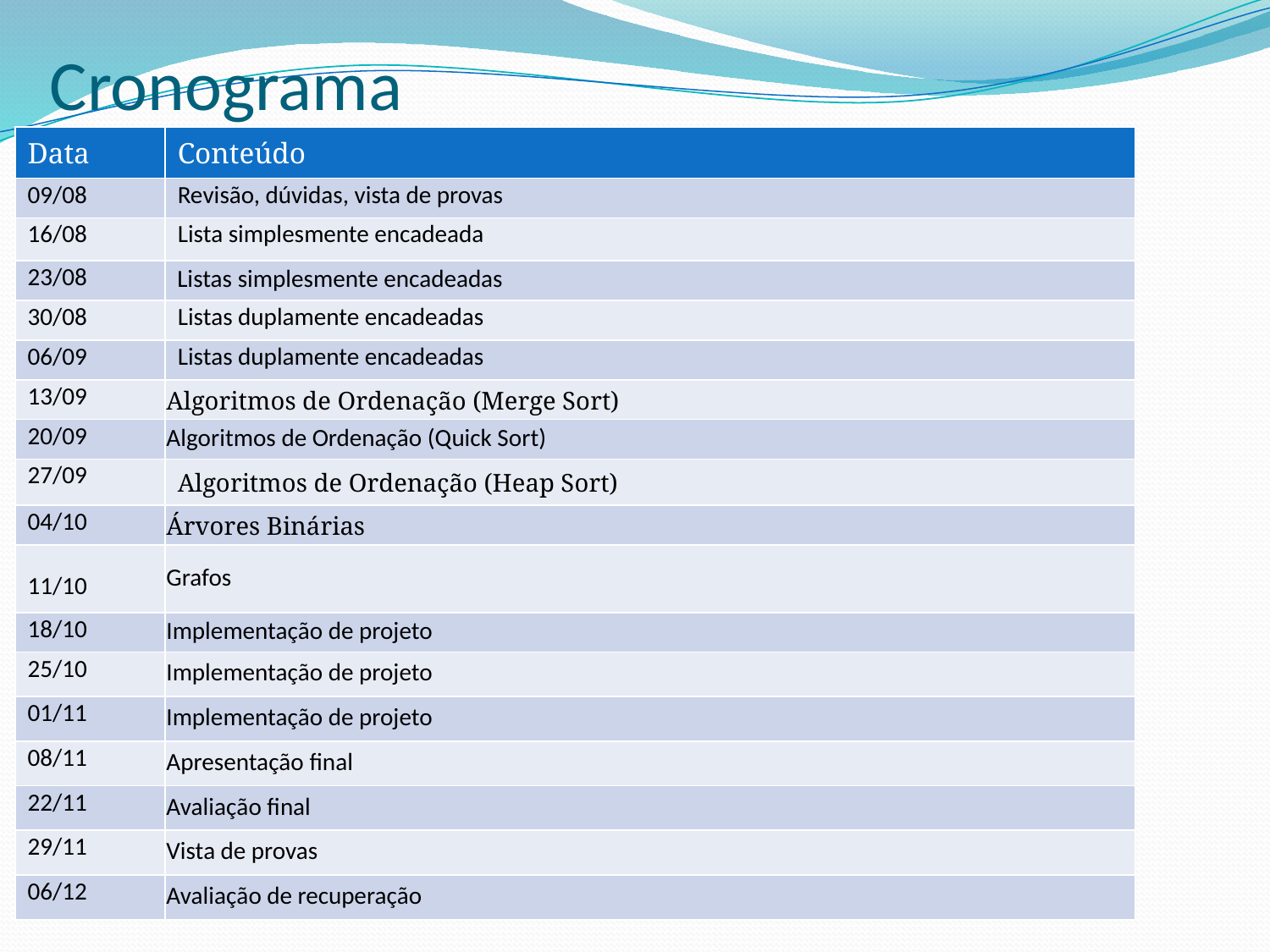

# Cronograma
| Data | Conteúdo |
| --- | --- |
| 09/08 | Revisão, dúvidas, vista de provas |
| 16/08 | Lista simplesmente encadeada |
| 23/08 | Listas simplesmente encadeadas |
| 30/08 | Listas duplamente encadeadas |
| 06/09 | Listas duplamente encadeadas |
| 13/09 | Algoritmos de Ordenação (Merge Sort) |
| 20/09 | Algoritmos de Ordenação (Quick Sort) |
| 27/09 | Algoritmos de Ordenação (Heap Sort) |
| 04/10 | Árvores Binárias |
| 11/10 | Grafos |
| 18/10 | Implementação de projeto |
| 25/10 | Implementação de projeto |
| 01/11 | Implementação de projeto |
| 08/11 | Apresentação final |
| 22/11 | Avaliação final |
| 29/11 | Vista de provas |
| 06/12 | Avaliação de recuperação |